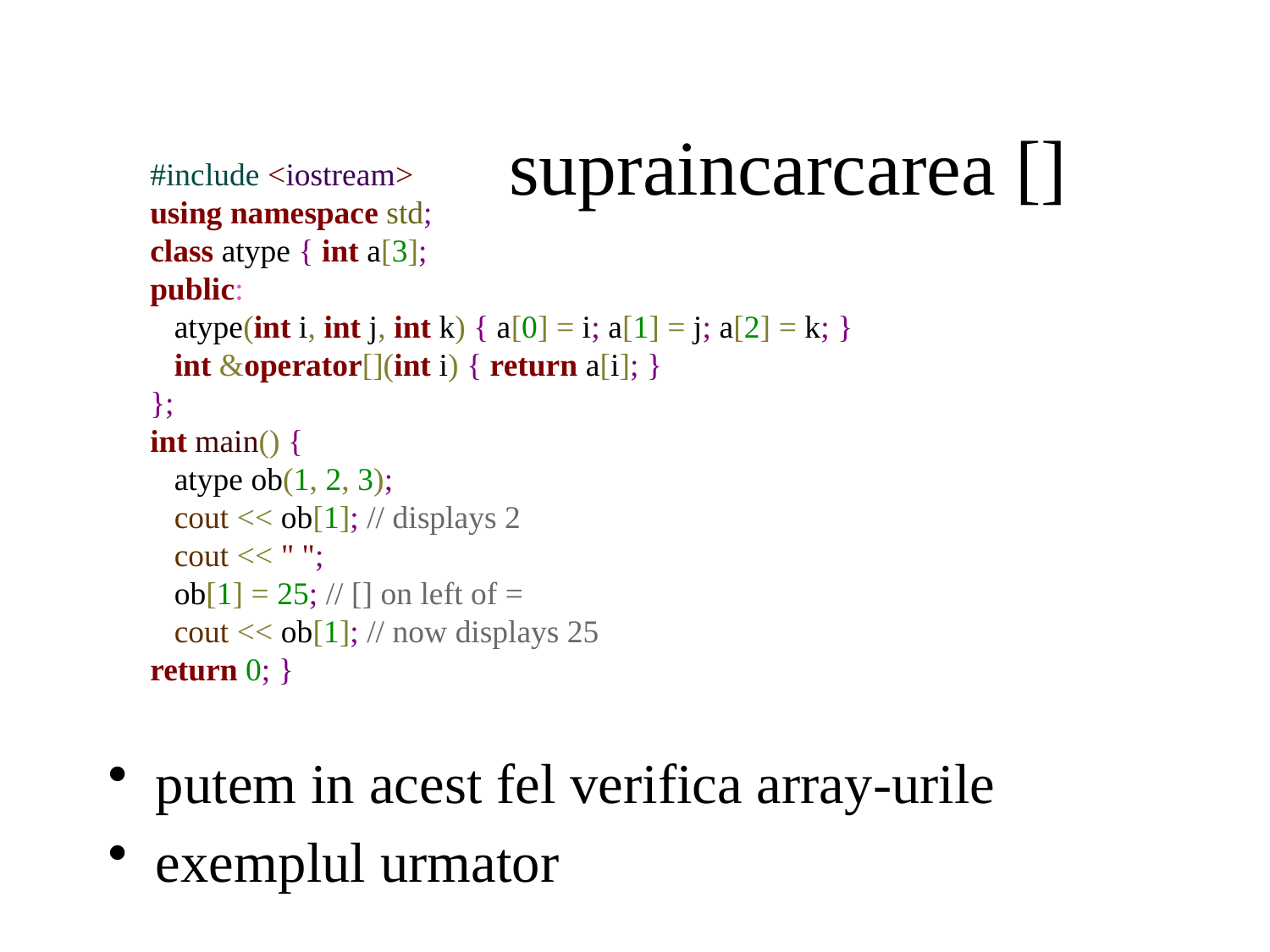

# supraincarcarea []
#include <iostream>
using namespace std;
class atype { int a[3];
public:
   atype(int i, int j, int k) { a[0] = i; a[1] = j; a[2] = k; }
   int &operator[](int i) { return a[i]; }
};
int main() {
   atype ob(1, 2, 3);
   cout << ob[1]; // displays 2
   cout << " ";
   ob[1] = 25; // [] on left of =
   cout << ob[1]; // now displays 25
return 0; }
putem in acest fel verifica array-urile
exemplul urmator